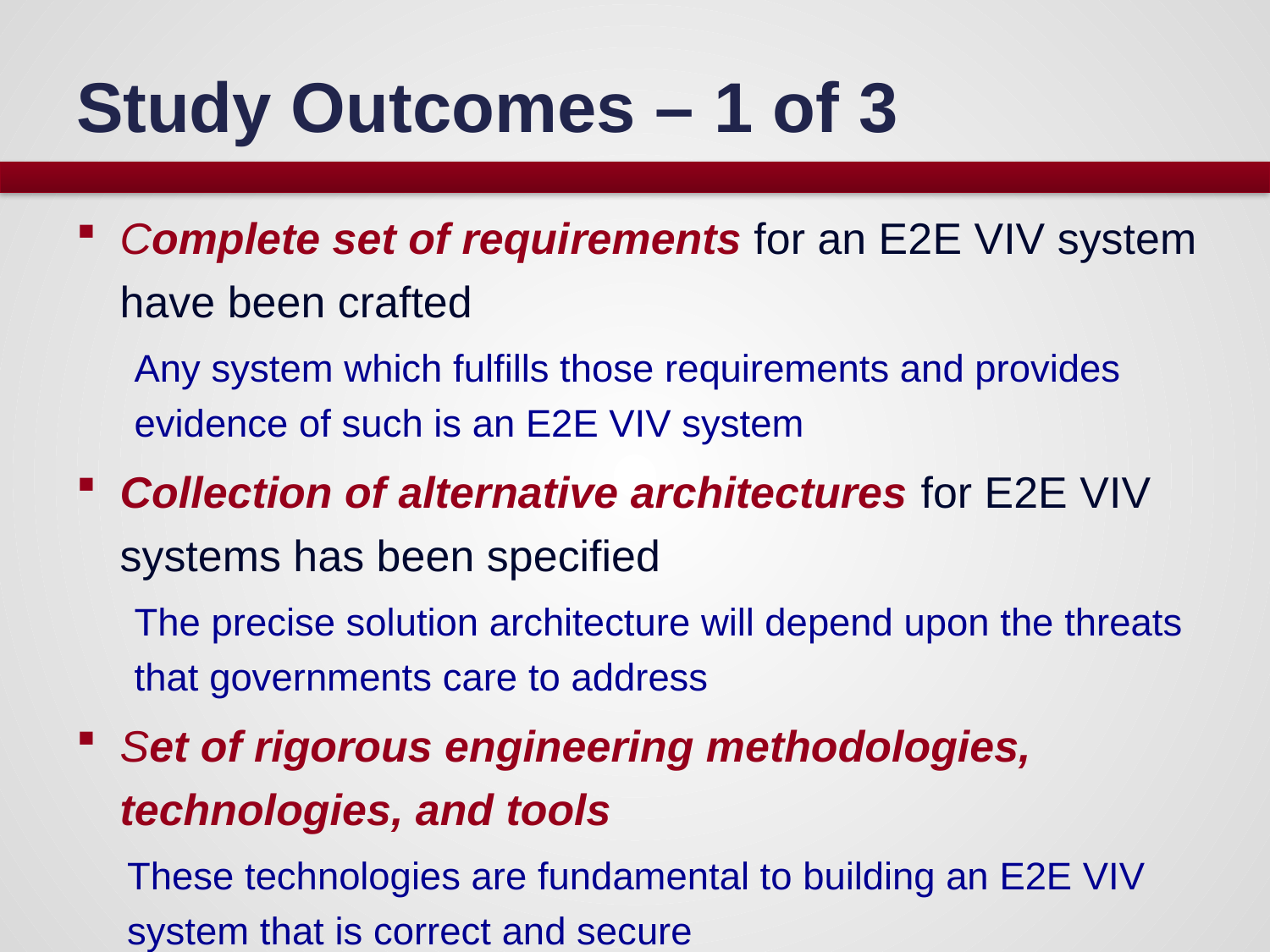

# Study Outcomes – 1 of 3
Complete set of requirements for an E2E VIV system have been crafted
Any system which fulfills those requirements and provides evidence of such is an E2E VIV system
Collection of alternative architectures for E2E VIV systems has been specified
The precise solution architecture will depend upon the threats that governments care to address
Set of rigorous engineering methodologies, technologies, and tools
These technologies are fundamental to building an E2E VIV system that is correct and secure